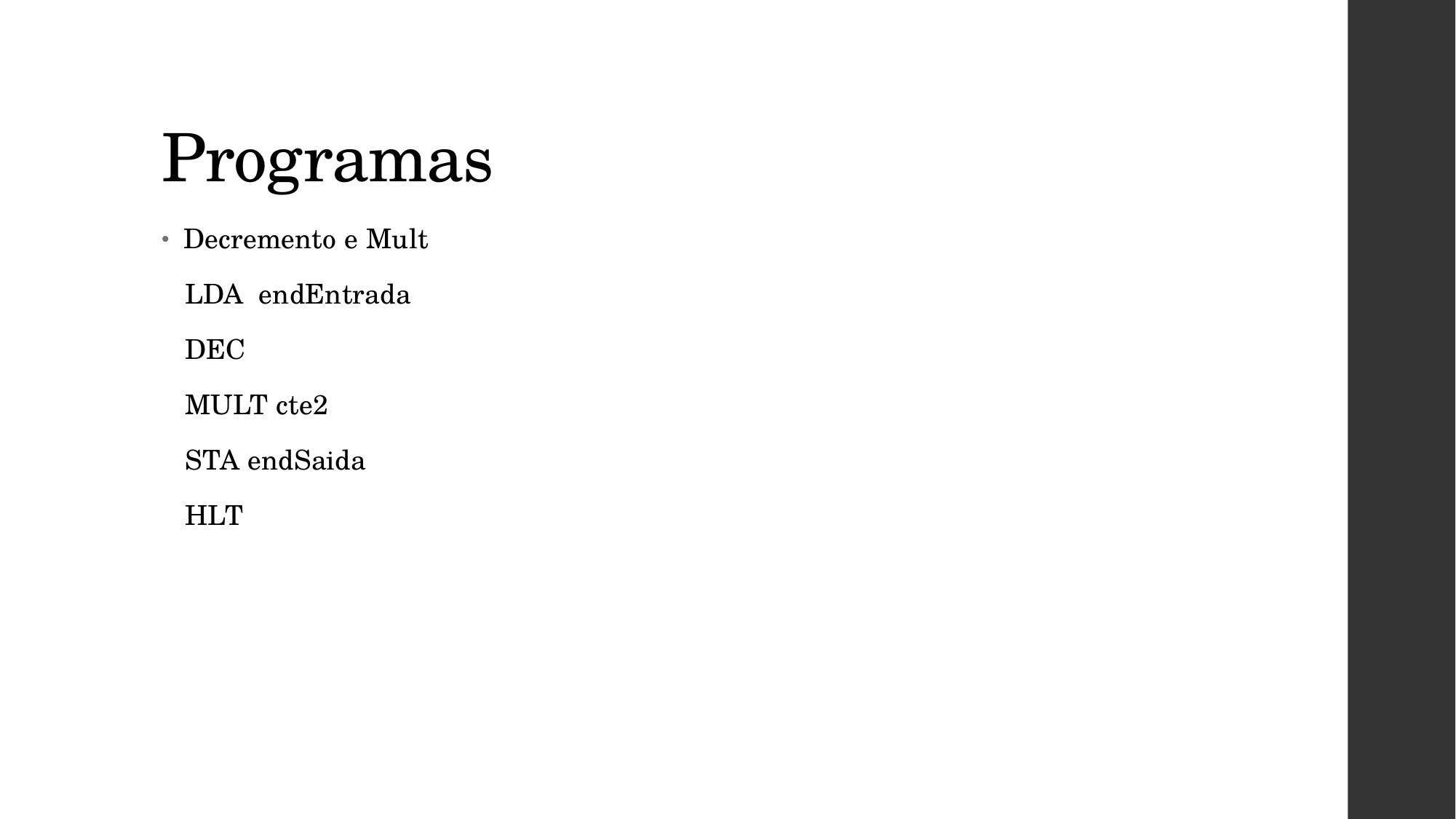

# Programas
Decremento e Mult
   LDA  endEntrada
   DEC
   MULT cte2
   STA endSaida
   HLT